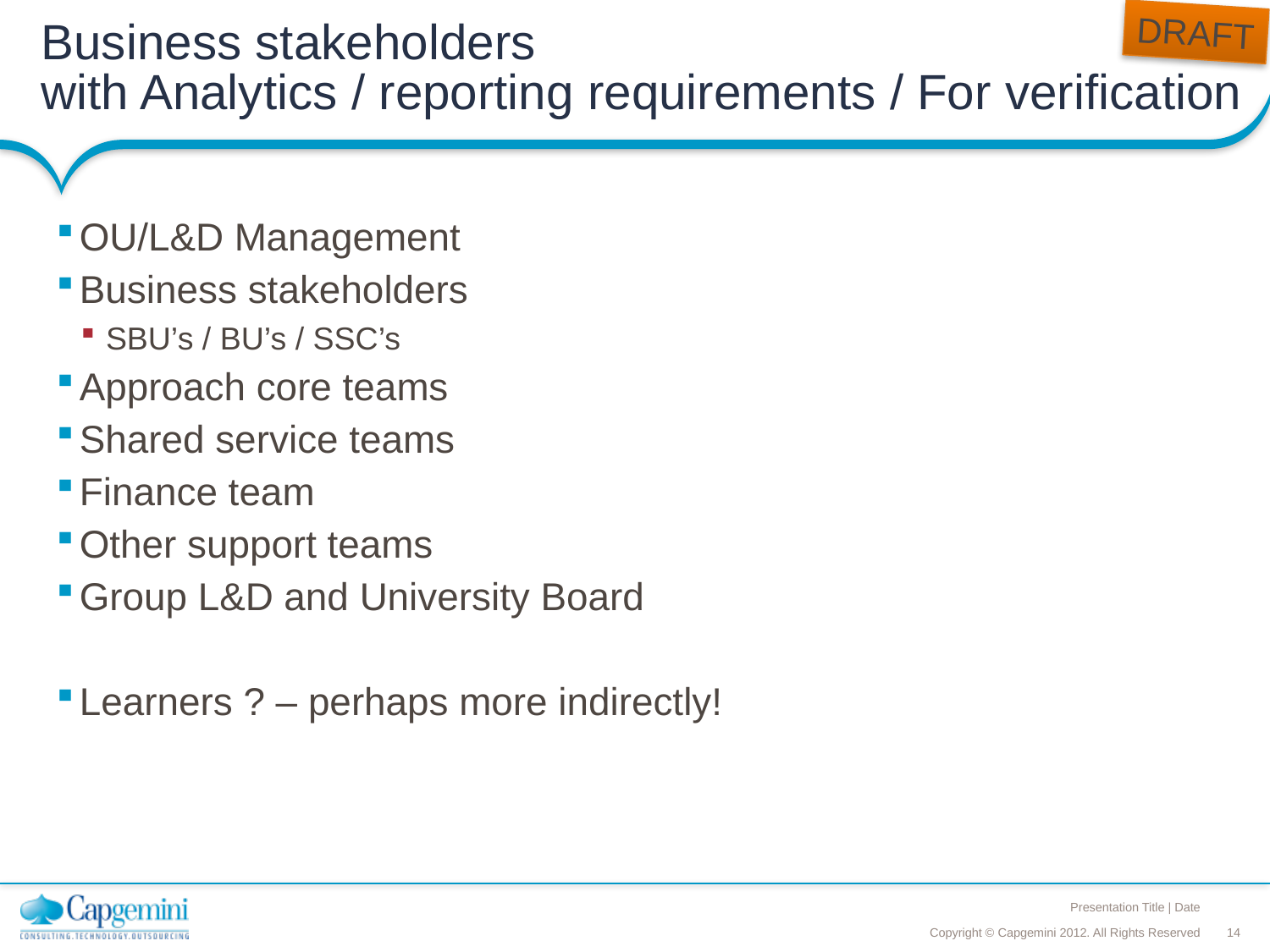

# Business stakeholders with Analytics / reporting requirements / For verification
DRAFT
OU/L&D Management
Business stakeholders
SBU’s / BU’s / SSC’s
Approach core teams
Shared service teams
Finance team
Other support teams
Group L&D and University Board

Learners ? – perhaps more indirectly!